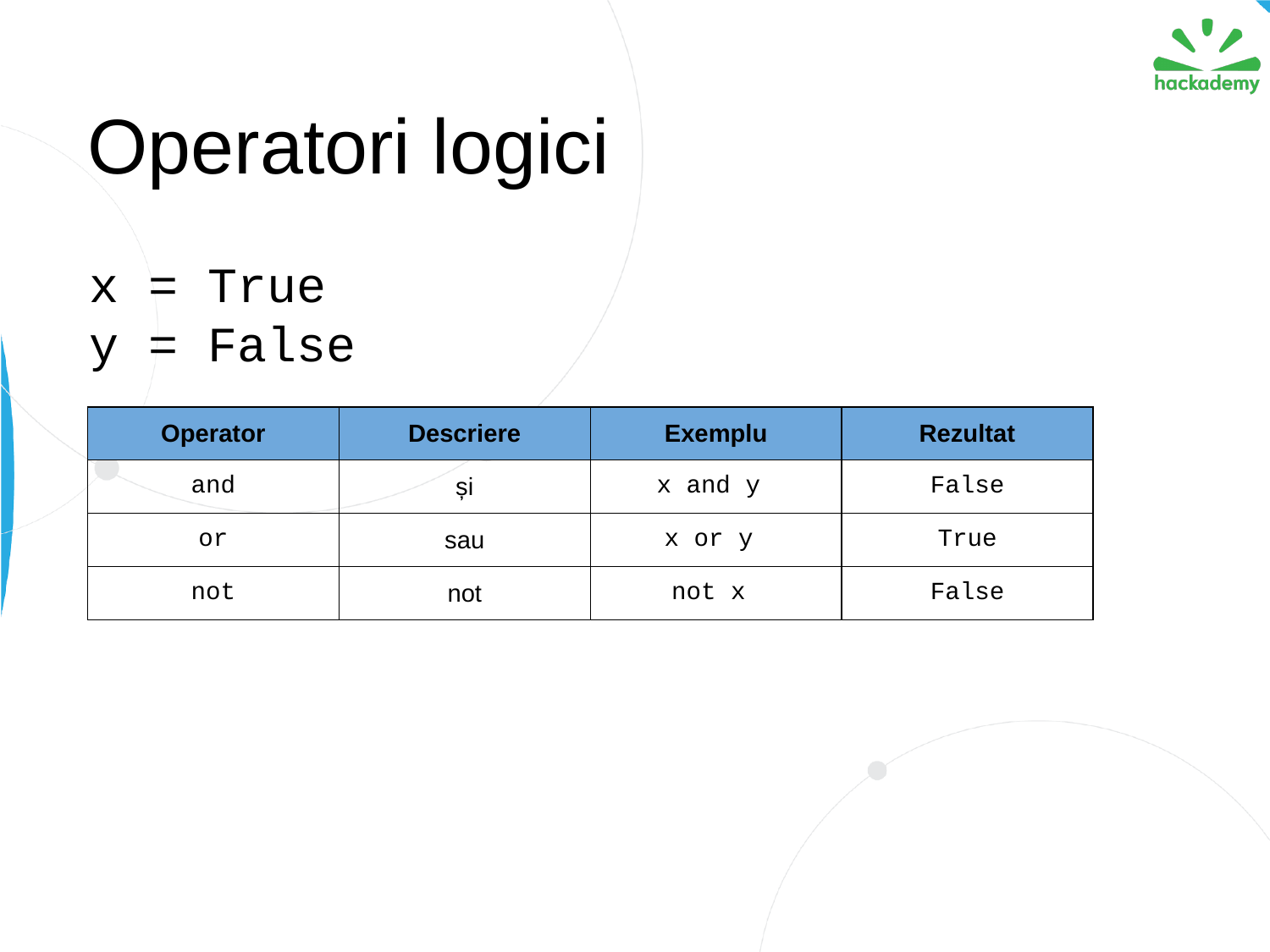

# Operatori logici
x = True
y = False

| Operator | Descriere | Exemplu | Rezultat |
| --- | --- | --- | --- |
| and | și | x and y | False |
| or | sau | x or y | True |
| not | not | not x | False |